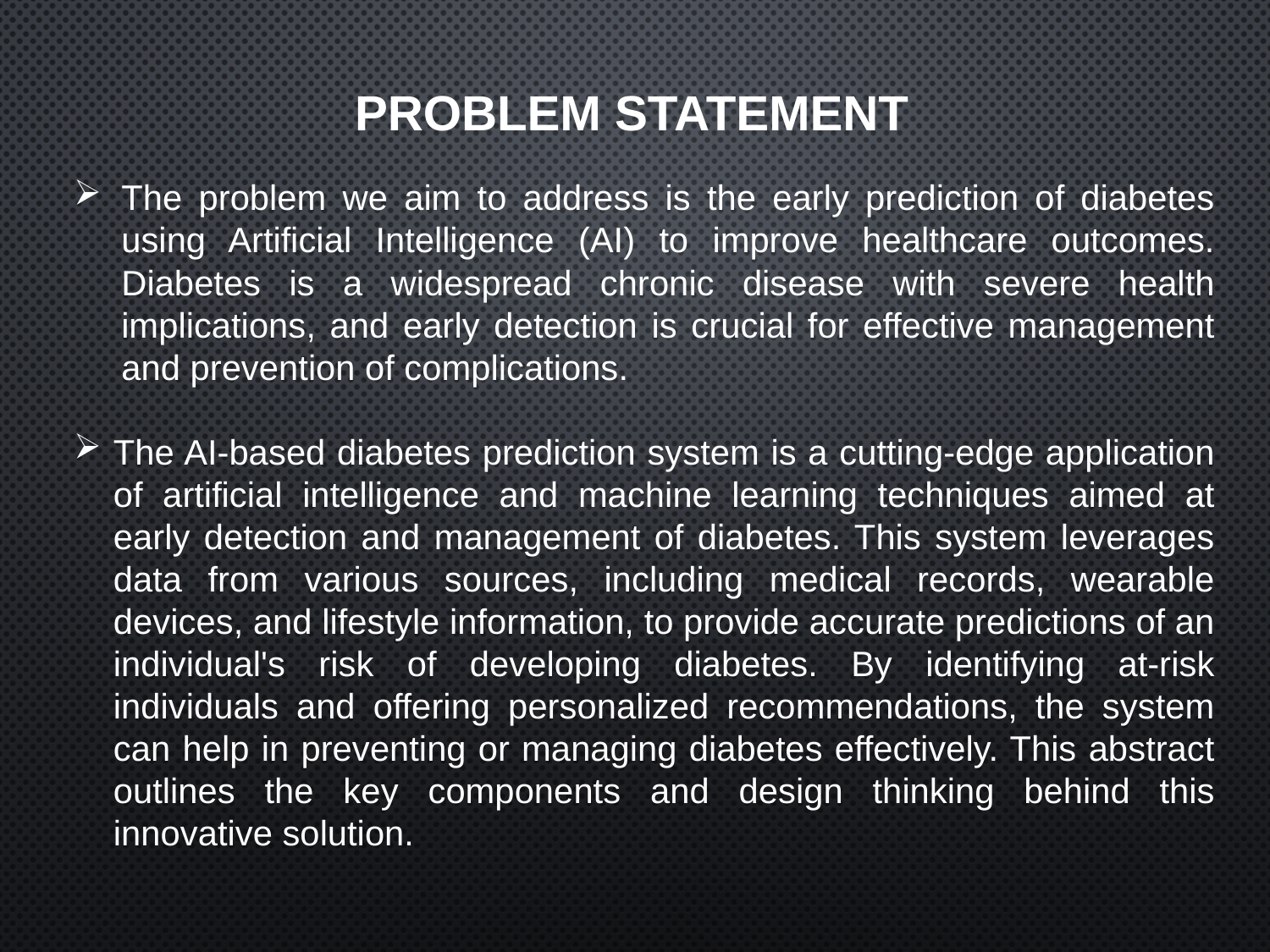

PROBLEM STATEMENT
The problem we aim to address is the early prediction of diabetes using Artificial Intelligence (AI) to improve healthcare outcomes. Diabetes is a widespread chronic disease with severe health implications, and early detection is crucial for effective management and prevention of complications.

The AI-based diabetes prediction system is a cutting-edge application of artificial intelligence and machine learning techniques aimed at early detection and management of diabetes. This system leverages data from various sources, including medical records, wearable devices, and lifestyle information, to provide accurate predictions of an individual's risk of developing diabetes. By identifying at-risk individuals and offering personalized recommendations, the system can help in preventing or managing diabetes effectively. This abstract outlines the key components and design thinking behind this innovative solution.